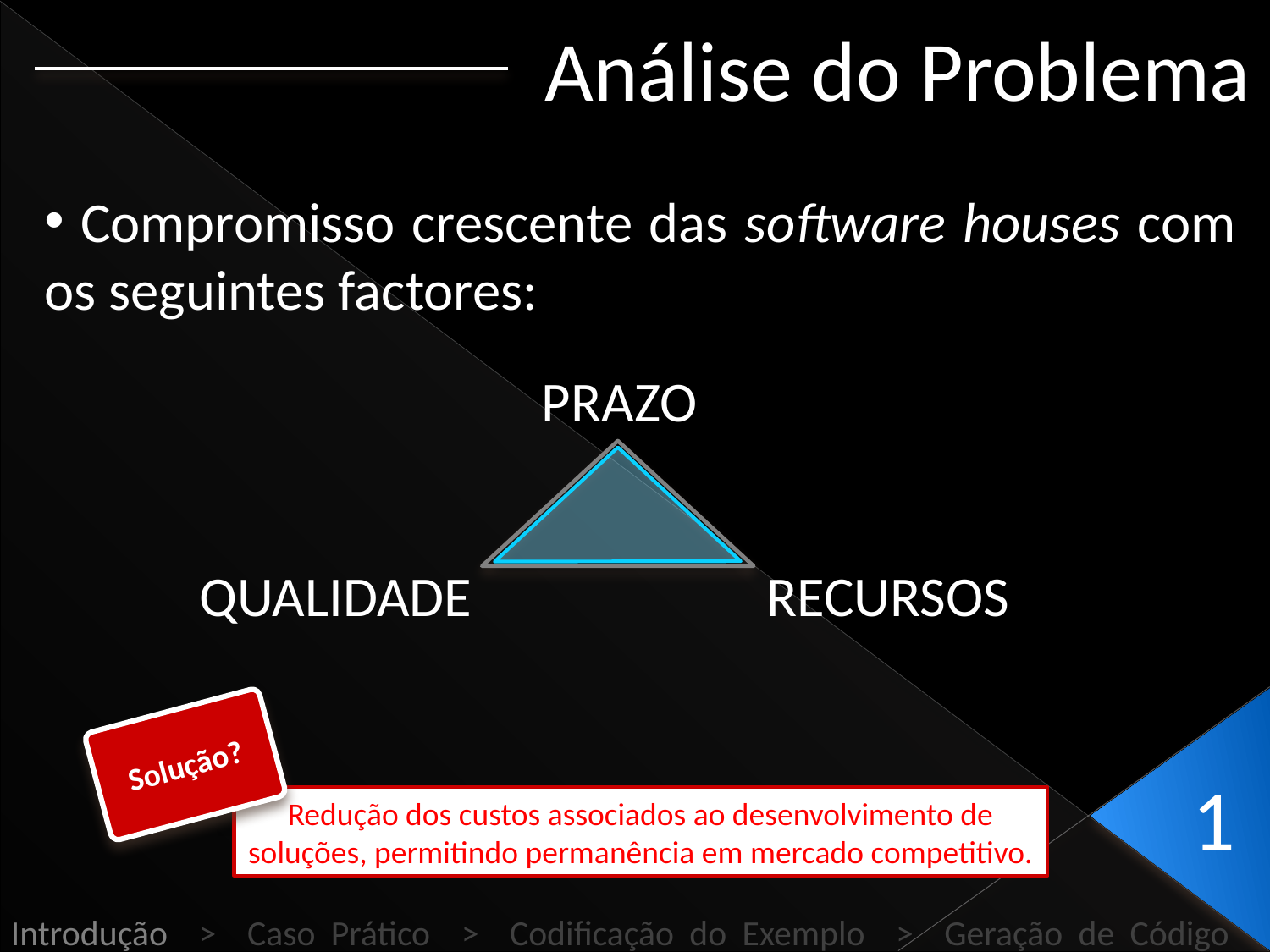

Análise do Problema
 Compromisso crescente das software houses com os seguintes factores:
PRAZO

QUALIDADE
RECURSOS
Solução?
1
Redução dos custos associados ao desenvolvimento de soluções, permitindo permanência em mercado competitivo.
Introdução  >  Caso Prático  >  Codificação do Exemplo  >  Geração de Código  >  . . . . . .